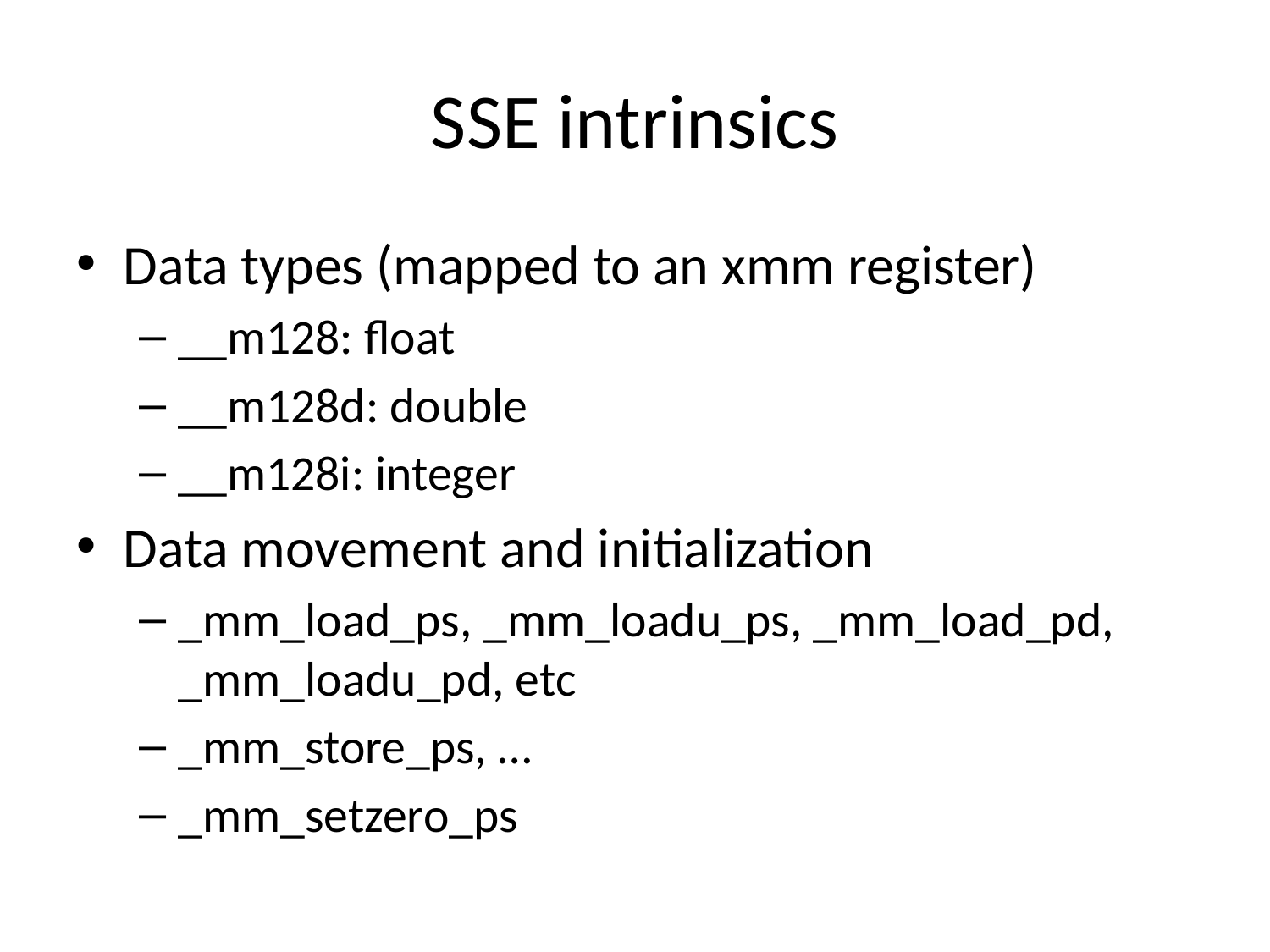

# SSE intrinsics
Data types (mapped to an xmm register)
__m128: float
__m128d: double
__m128i: integer
Data movement and initialization
_mm_load_ps, _mm_loadu_ps, _mm_load_pd, _mm_loadu_pd, etc
_mm_store_ps, …
_mm_setzero_ps